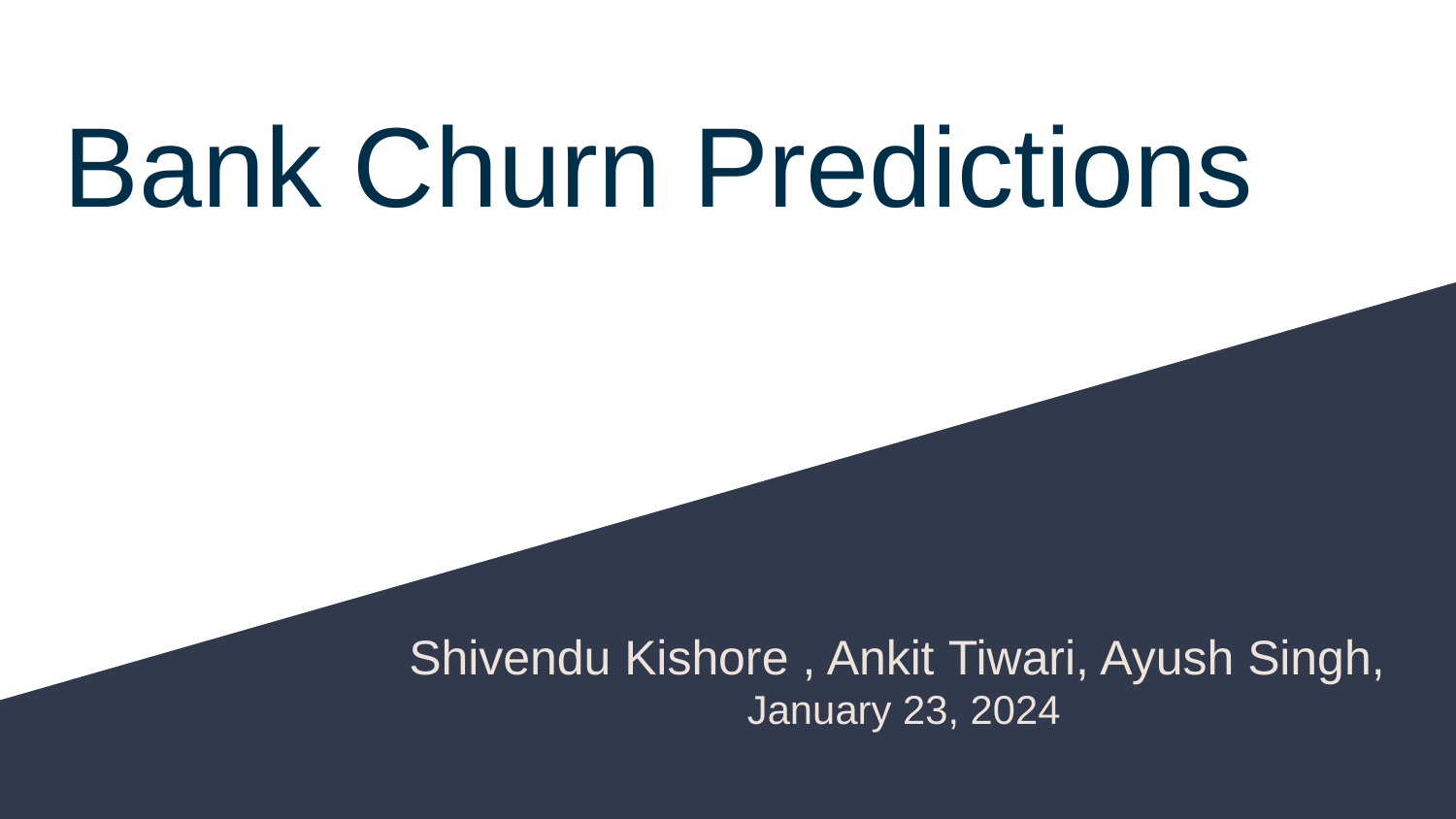

# Bank Churn Predictions
Shivendu Kishore , Ankit Tiwari, Ayush Singh,
January 23, 2024